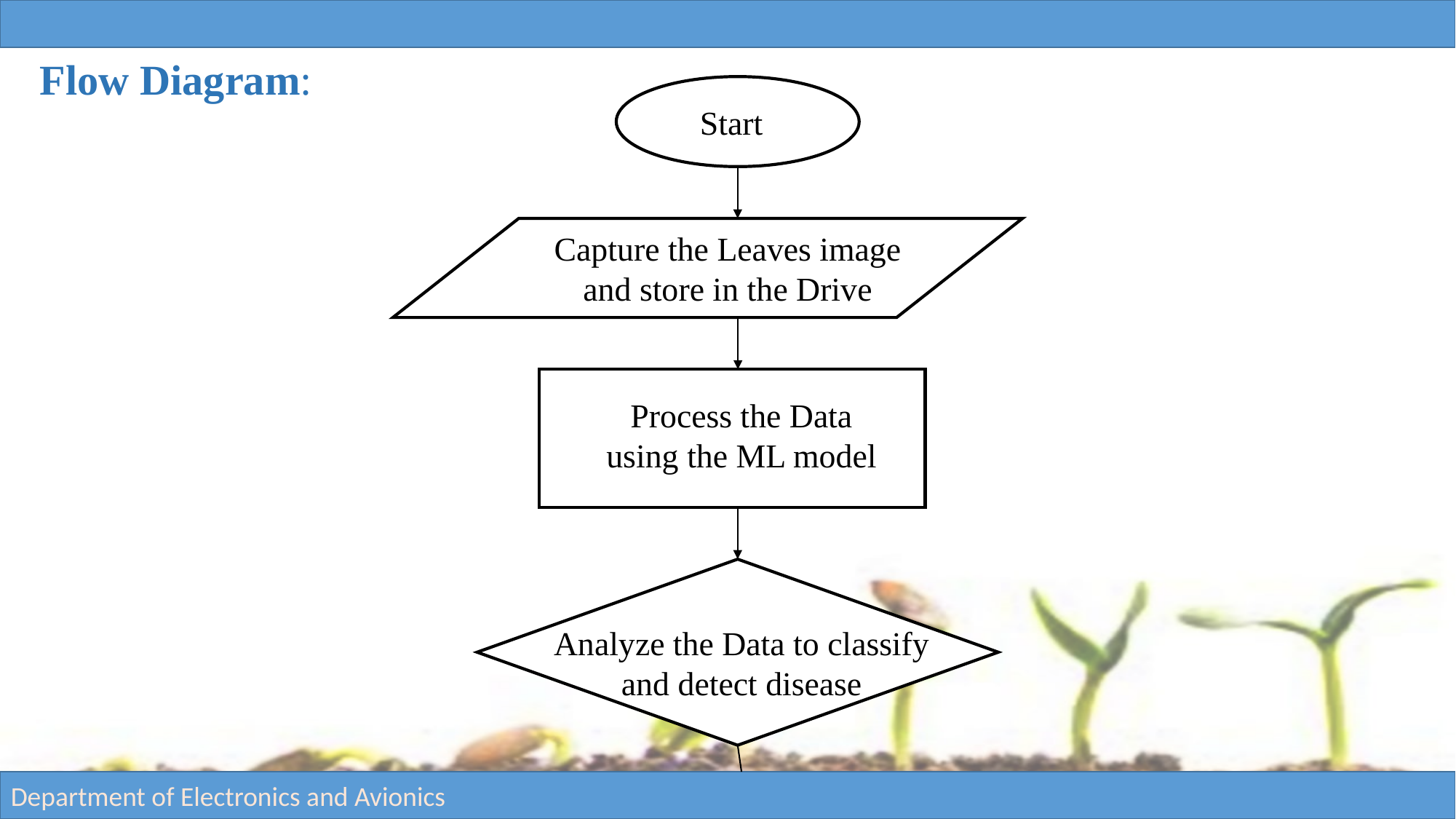

Flow Diagram:

Start

Capture the Leaves image and store in the Drive

Process the Data using the ML model

Analyze the Data to classify and detect disease
Department of Electronics and Avionics